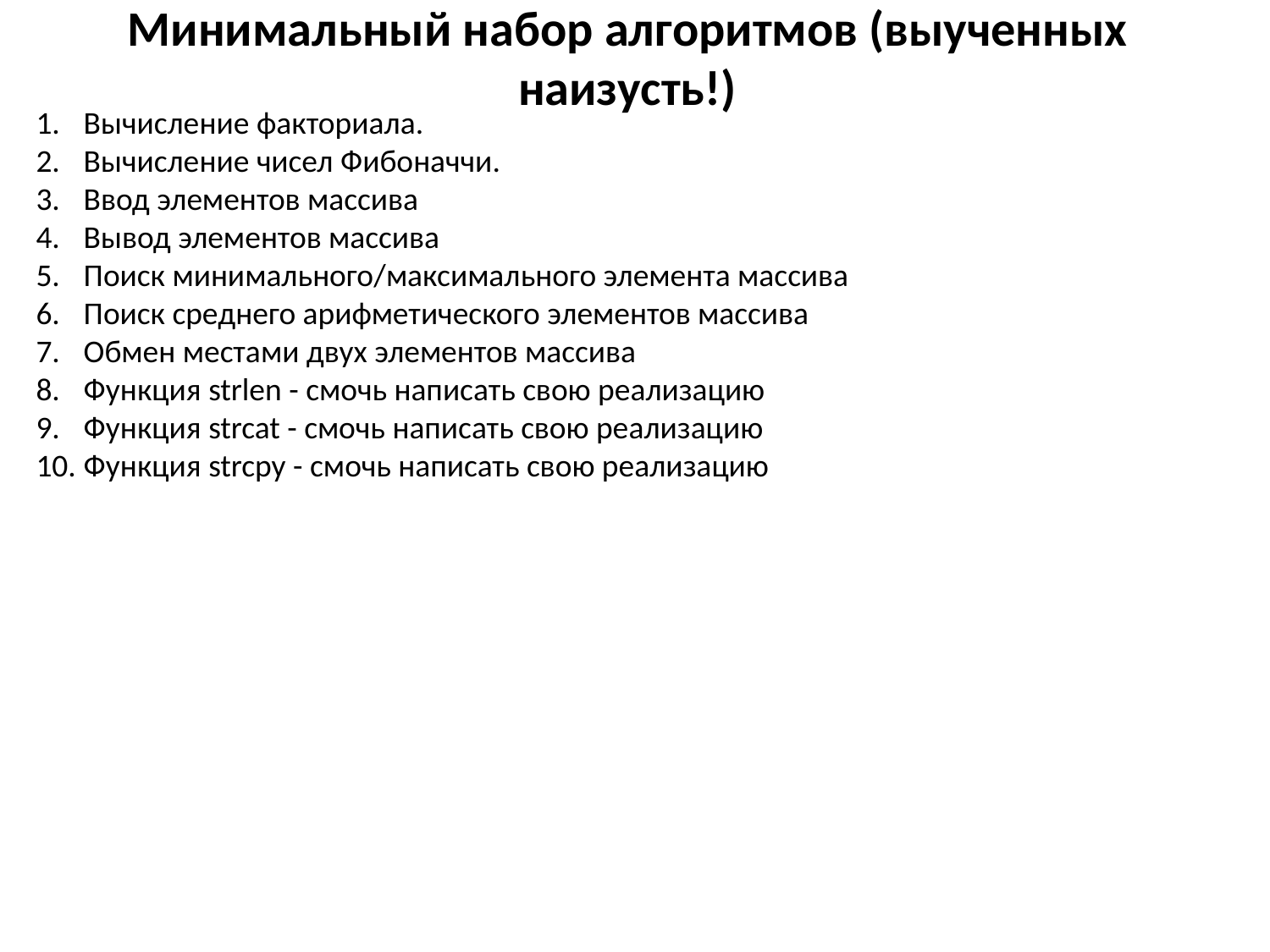

# Минимальный набор алгоритмов (выученных наизусть!)
Вычисление факториала.
Вычисление чисел Фибоначчи.
Ввод элементов массива
Вывод элементов массива
Поиск минимального/максимального элемента массива
Поиск среднего арифметического элементов массива
Обмен местами двух элементов массива
Функция strlen - смочь написать свою реализацию
Функция strcat - смочь написать свою реализацию
Функция strcpy - смочь написать свою реализацию